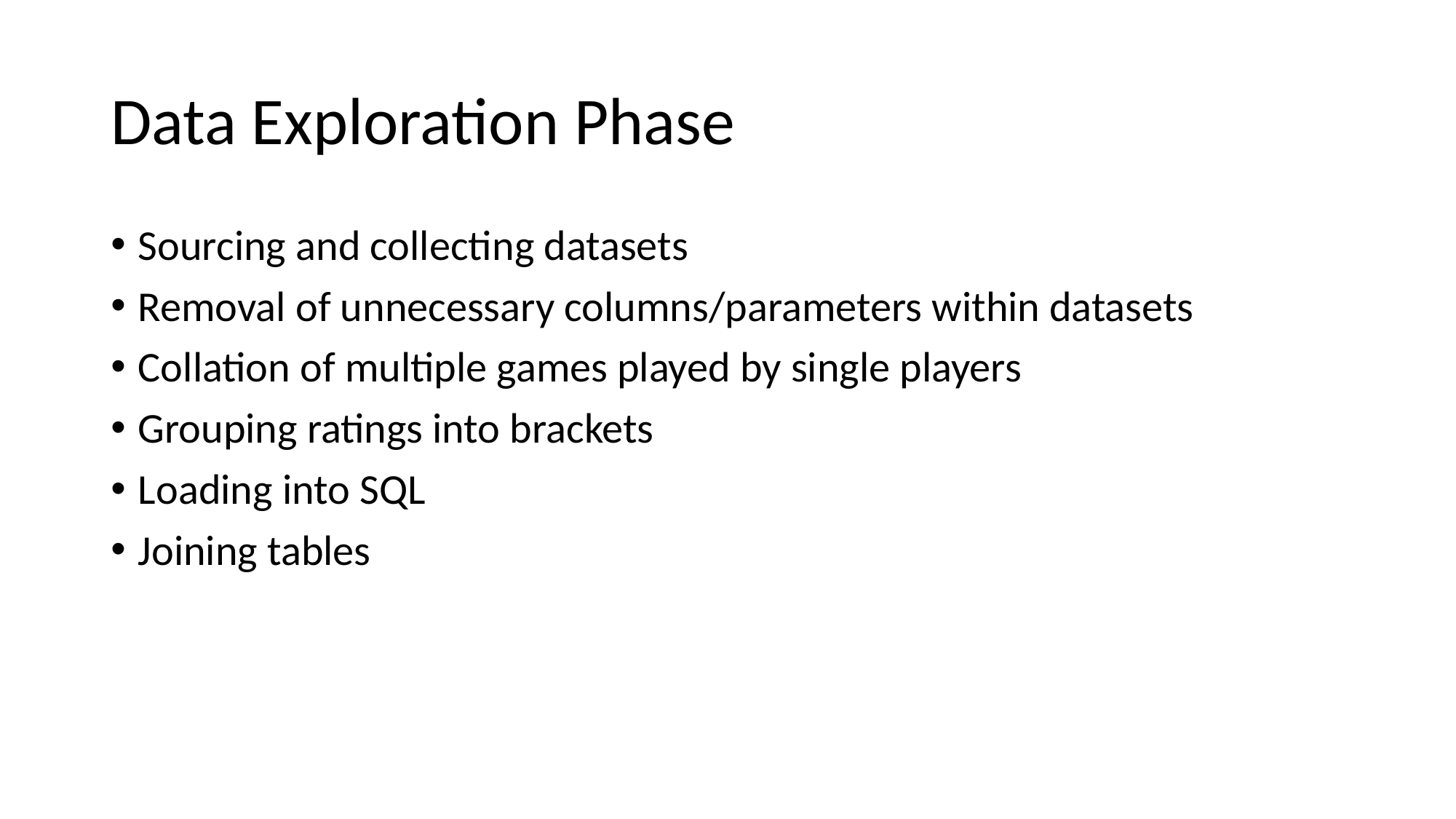

# Data Exploration Phase
Sourcing and collecting datasets
Removal of unnecessary columns/parameters within datasets
Collation of multiple games played by single players
Grouping ratings into brackets
Loading into SQL
Joining tables